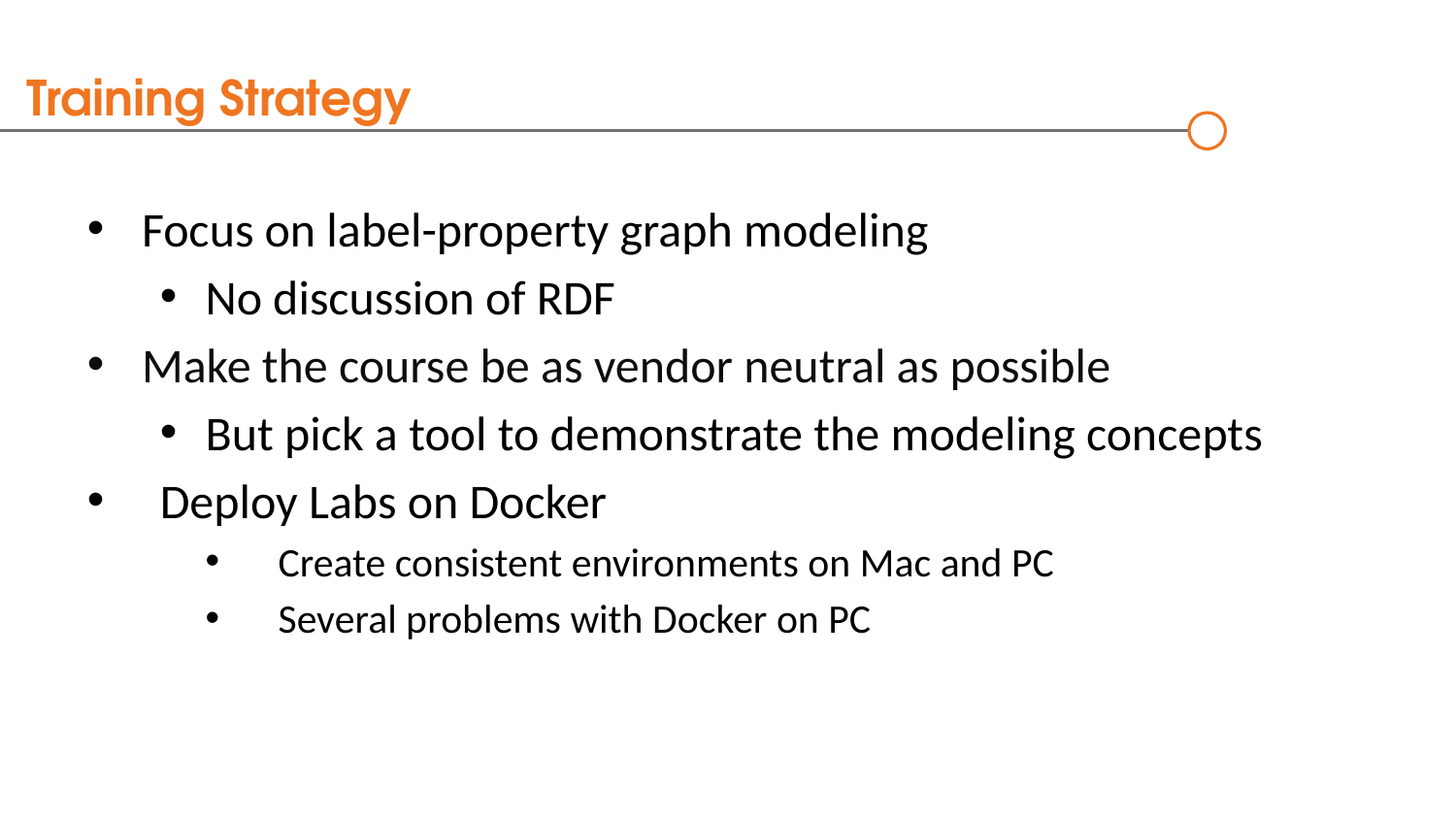

Training Strategy
Focus on label-property graph modeling
No discussion of RDF
Make the course be as vendor neutral as possible
But pick a tool to demonstrate the modeling concepts
Deploy Labs on Docker
Create consistent environments on Mac and PC
Several problems with Docker on PC